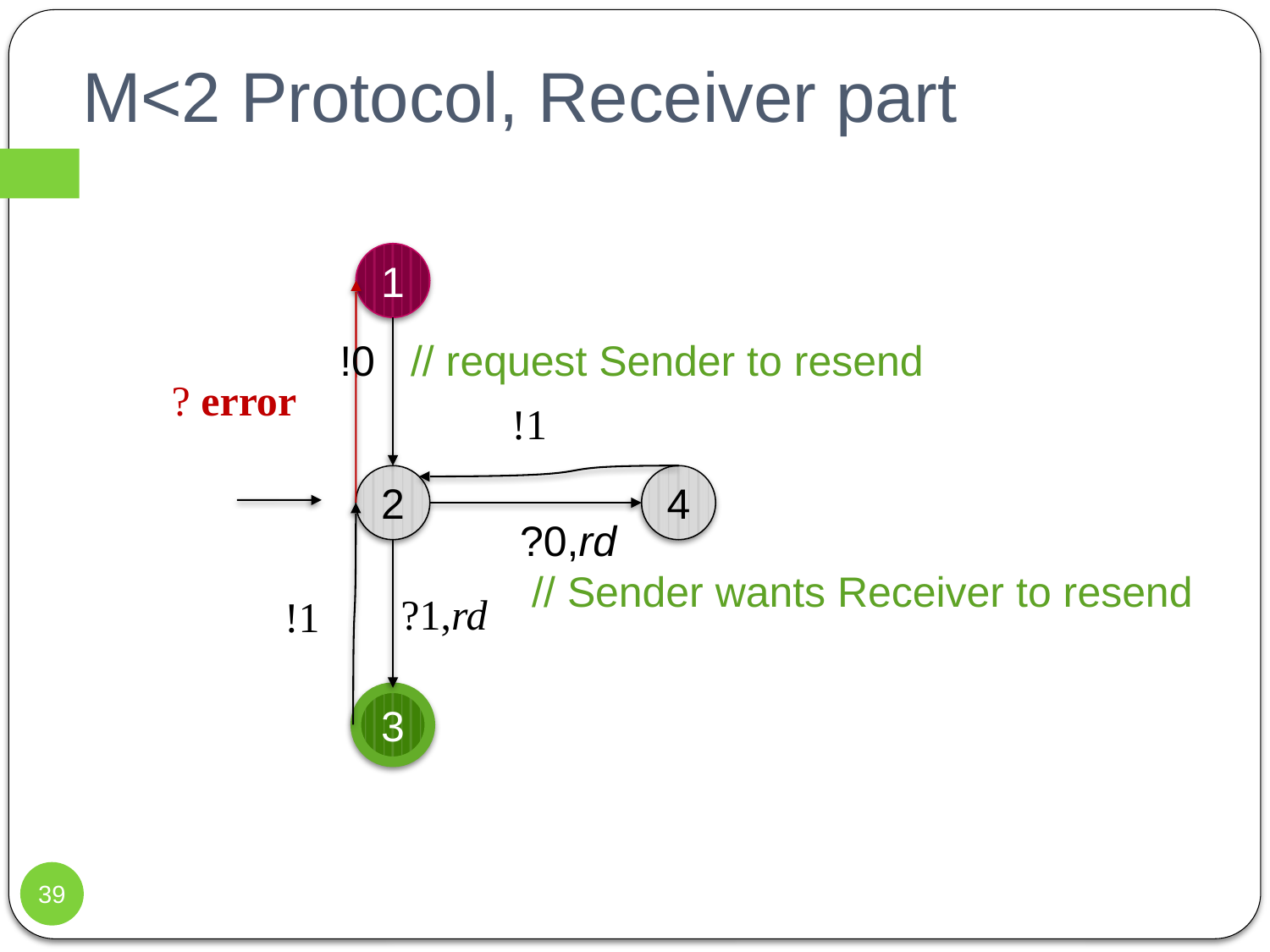

# M<2 Protocol, Receiver part
1
!0   // request Sender to resend
? error
!1
2
4

?0,rd
 // Sender wants Receiver to resend
?1,rd
!1
3
39